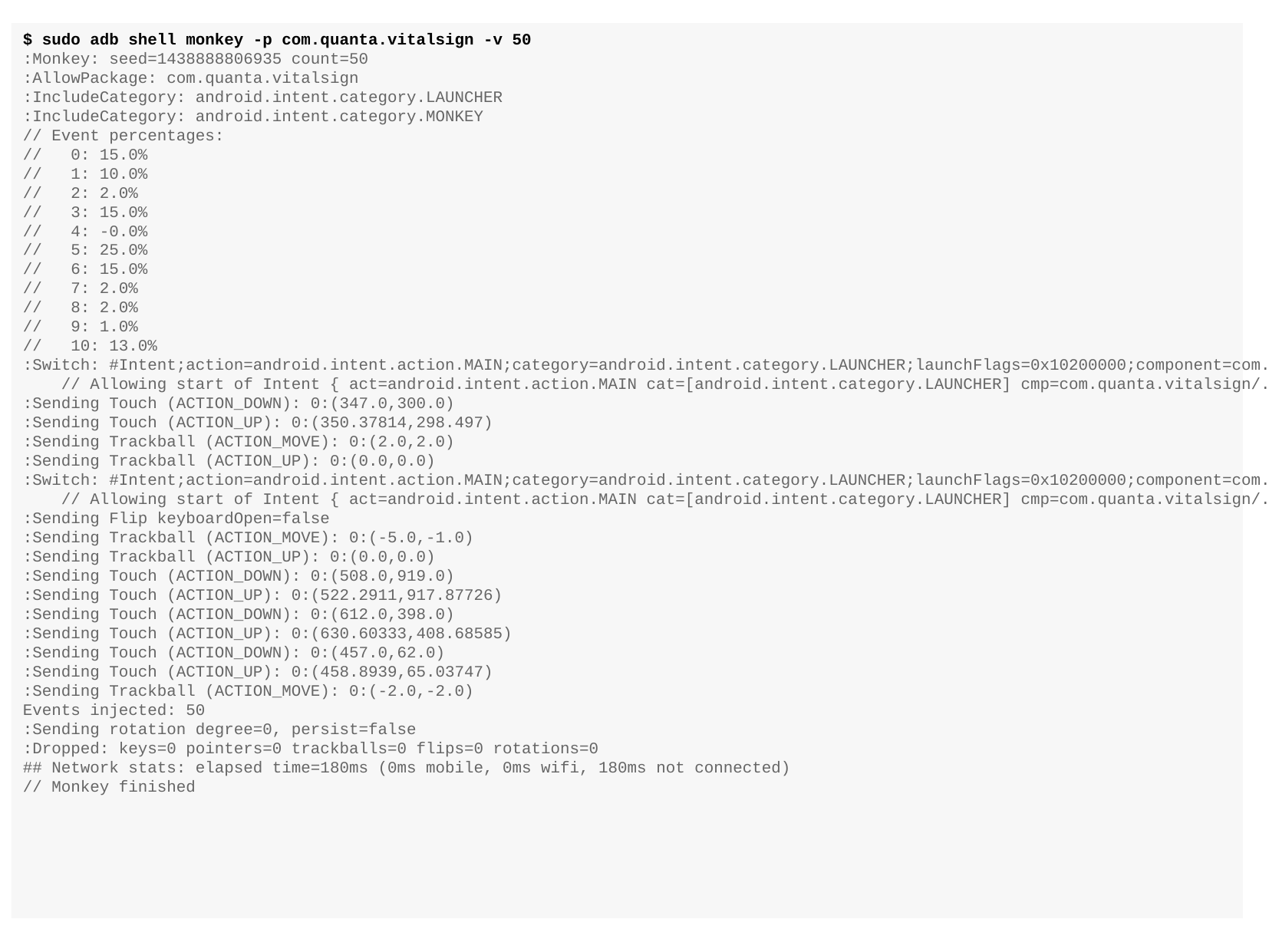

$ sudo adb shell monkey -p com.quanta.vitalsign -v 50
:Monkey: seed=1438888806935 count=50
:AllowPackage: com.quanta.vitalsign
:IncludeCategory: android.intent.category.LAUNCHER
:IncludeCategory: android.intent.category.MONKEY
// Event percentages:
//   0: 15.0%
//   1: 10.0%
//   2: 2.0%
//   3: 15.0%
//   4: -0.0%
//   5: 25.0%
//   6: 15.0%
//   7: 2.0%
//   8: 2.0%
//   9: 1.0%
//   10: 13.0%
:Switch: #Intent;action=android.intent.action.MAIN;category=android.intent.category.LAUNCHER;launchFlags=0x10200000;component=com.quanta.vitalsign/.Login;end
    // Allowing start of Intent { act=android.intent.action.MAIN cat=[android.intent.category.LAUNCHER] cmp=com.quanta.vitalsign/.Login } in package com.quanta.vitalsign
:Sending Touch (ACTION_DOWN): 0:(347.0,300.0)
:Sending Touch (ACTION_UP): 0:(350.37814,298.497)
:Sending Trackball (ACTION_MOVE): 0:(2.0,2.0)
:Sending Trackball (ACTION_UP): 0:(0.0,0.0)
:Switch: #Intent;action=android.intent.action.MAIN;category=android.intent.category.LAUNCHER;launchFlags=0x10200000;component=com.quanta.vitalsign/.Login;end
    // Allowing start of Intent { act=android.intent.action.MAIN cat=[android.intent.category.LAUNCHER] cmp=com.quanta.vitalsign/.Login } in package com.quanta.vitalsign
:Sending Flip keyboardOpen=false
:Sending Trackball (ACTION_MOVE): 0:(-5.0,-1.0)
:Sending Trackball (ACTION_UP): 0:(0.0,0.0)
:Sending Touch (ACTION_DOWN): 0:(508.0,919.0)
:Sending Touch (ACTION_UP): 0:(522.2911,917.87726)
:Sending Touch (ACTION_DOWN): 0:(612.0,398.0)
:Sending Touch (ACTION_UP): 0:(630.60333,408.68585)
:Sending Touch (ACTION_DOWN): 0:(457.0,62.0)
:Sending Touch (ACTION_UP): 0:(458.8939,65.03747)
:Sending Trackball (ACTION_MOVE): 0:(-2.0,-2.0)
Events injected: 50
:Sending rotation degree=0, persist=false
:Dropped: keys=0 pointers=0 trackballs=0 flips=0 rotations=0
## Network stats: elapsed time=180ms (0ms mobile, 0ms wifi, 180ms not connected)
// Monkey finished